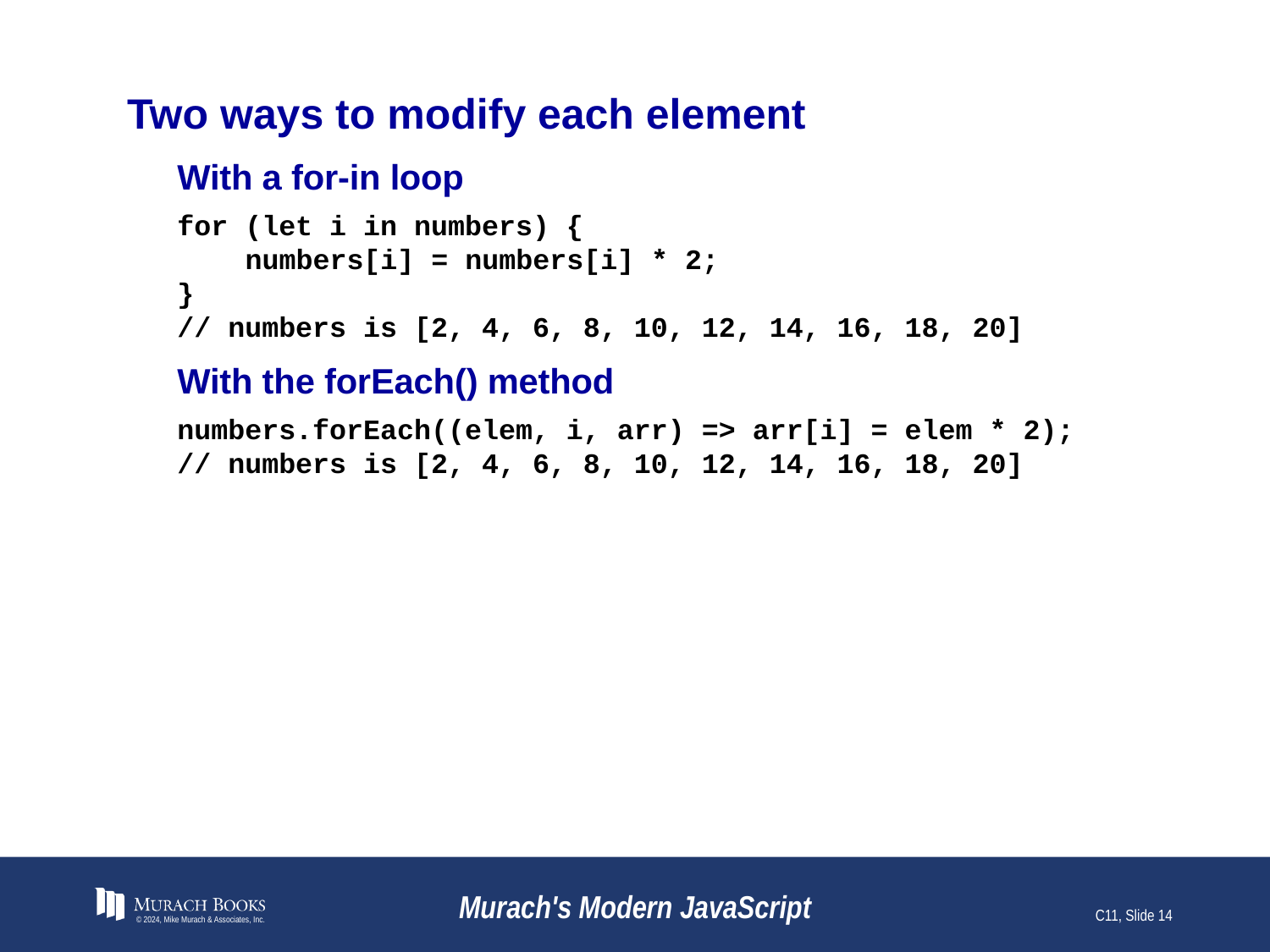

# Two ways to modify each element
With a for-in loop
for (let i in numbers) {
    numbers[i] = numbers[i] * 2;
}
// numbers is [2, 4, 6, 8, 10, 12, 14, 16, 18, 20]
With the forEach() method
numbers.forEach((elem, i, arr) => arr[i] = elem * 2);
// numbers is [2, 4, 6, 8, 10, 12, 14, 16, 18, 20]

© 2024, Mike Murach & Associates, Inc.
Murach's Modern JavaScript

C11, Slide 14